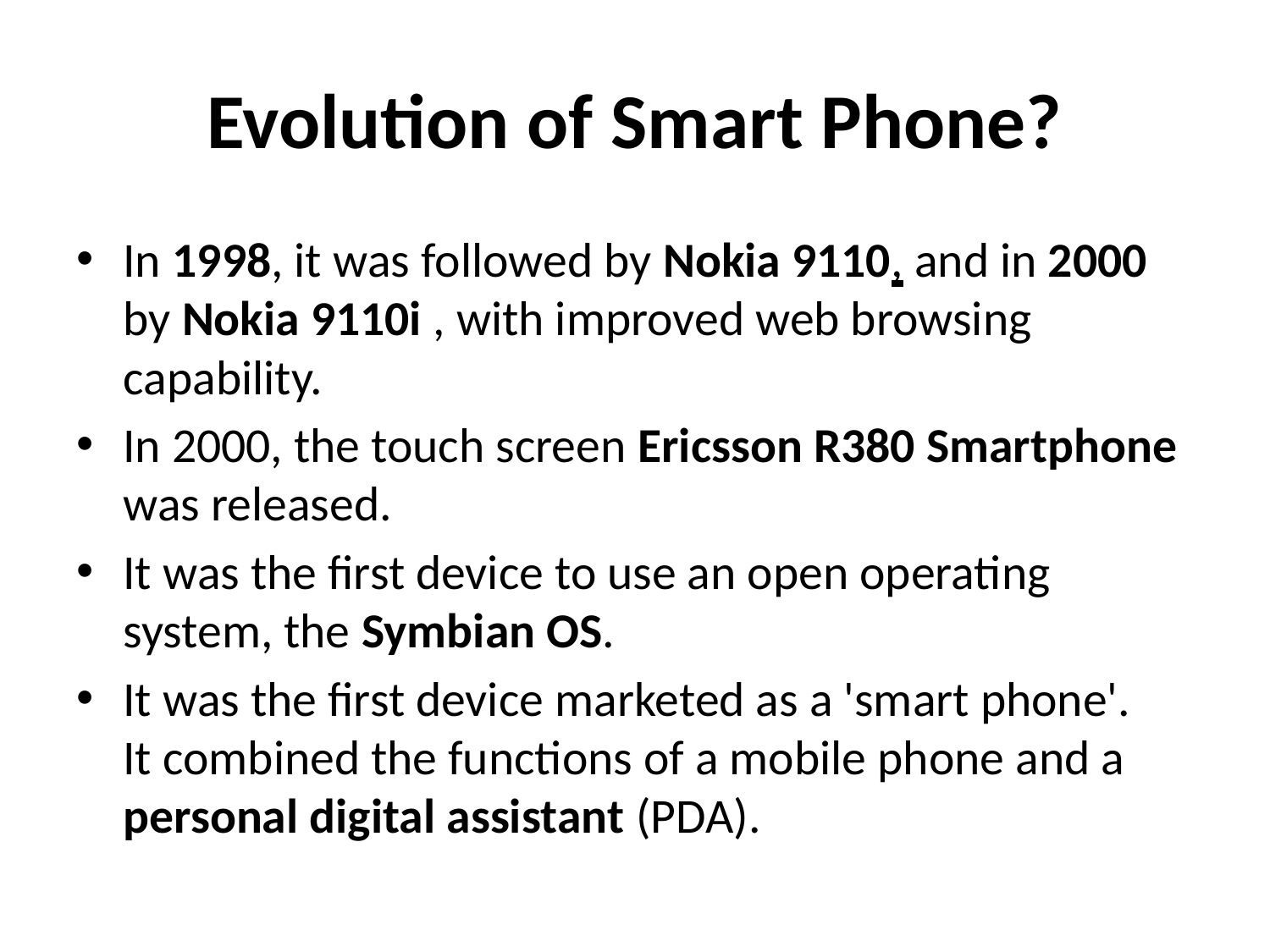

# Evolution of Smart Phone?
In 1998, it was followed by Nokia 9110, and in 2000 by Nokia 9110i , with improved web browsing capability.
In 2000, the touch screen Ericsson R380 Smartphone was released.
It was the first device to use an open operating system, the Symbian OS.
It was the first device marketed as a 'smart phone'.
It combined the functions of a mobile phone and a personal digital assistant (PDA).